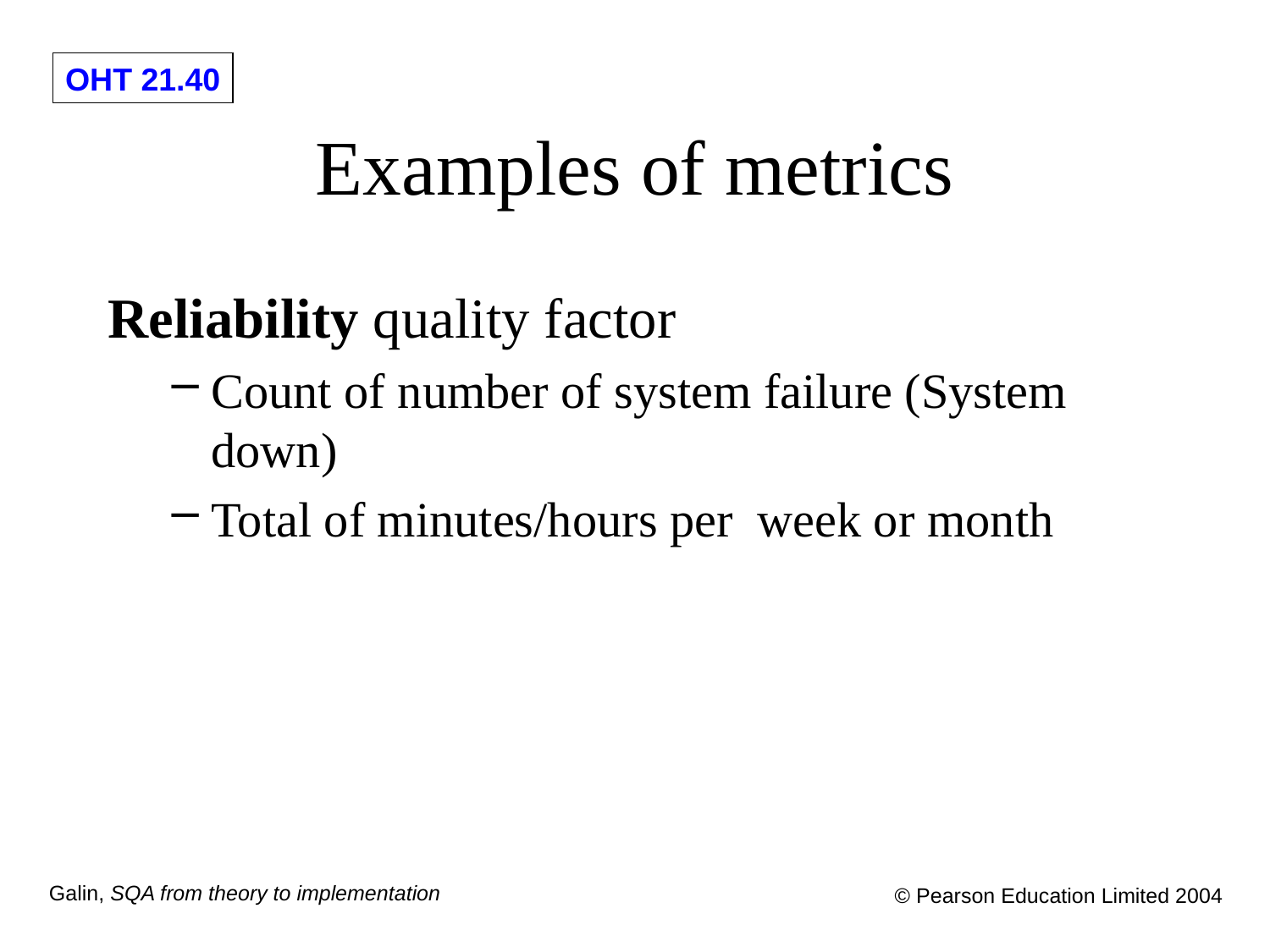

# Examples of metrics
Reliability quality factor
Count of number of system failure (System down)
Total of minutes/hours per  week or month